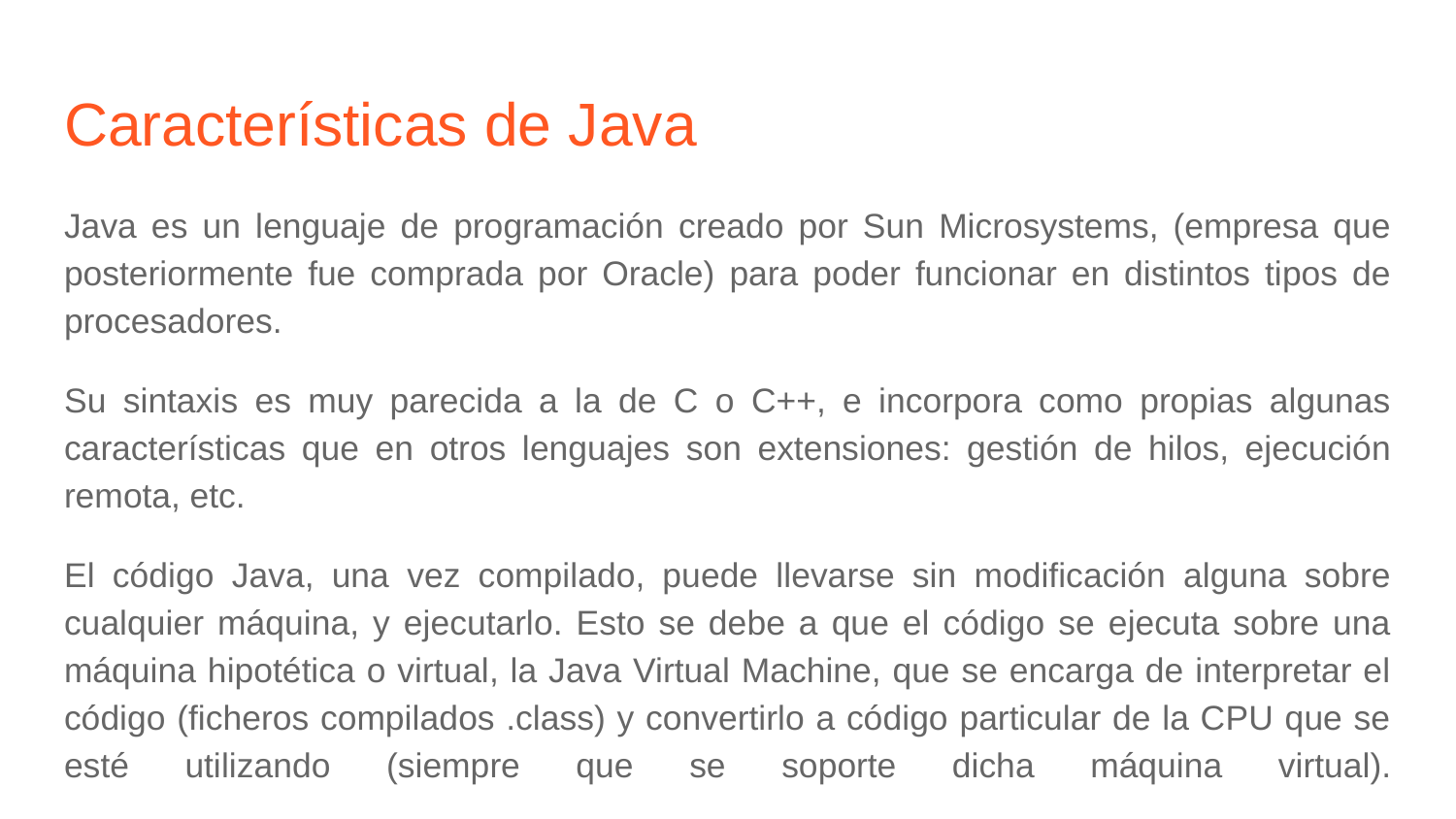

# Características de Java
Java es un lenguaje de programación creado por Sun Microsystems, (empresa que posteriormente fue comprada por Oracle) para poder funcionar en distintos tipos de procesadores.
Su sintaxis es muy parecida a la de C o C++, e incorpora como propias algunas características que en otros lenguajes son extensiones: gestión de hilos, ejecución remota, etc.
El código Java, una vez compilado, puede llevarse sin modificación alguna sobre cualquier máquina, y ejecutarlo. Esto se debe a que el código se ejecuta sobre una máquina hipotética o virtual, la Java Virtual Machine, que se encarga de interpretar el código (ficheros compilados .class) y convertirlo a código particular de la CPU que se esté utilizando (siempre que se soporte dicha máquina virtual).